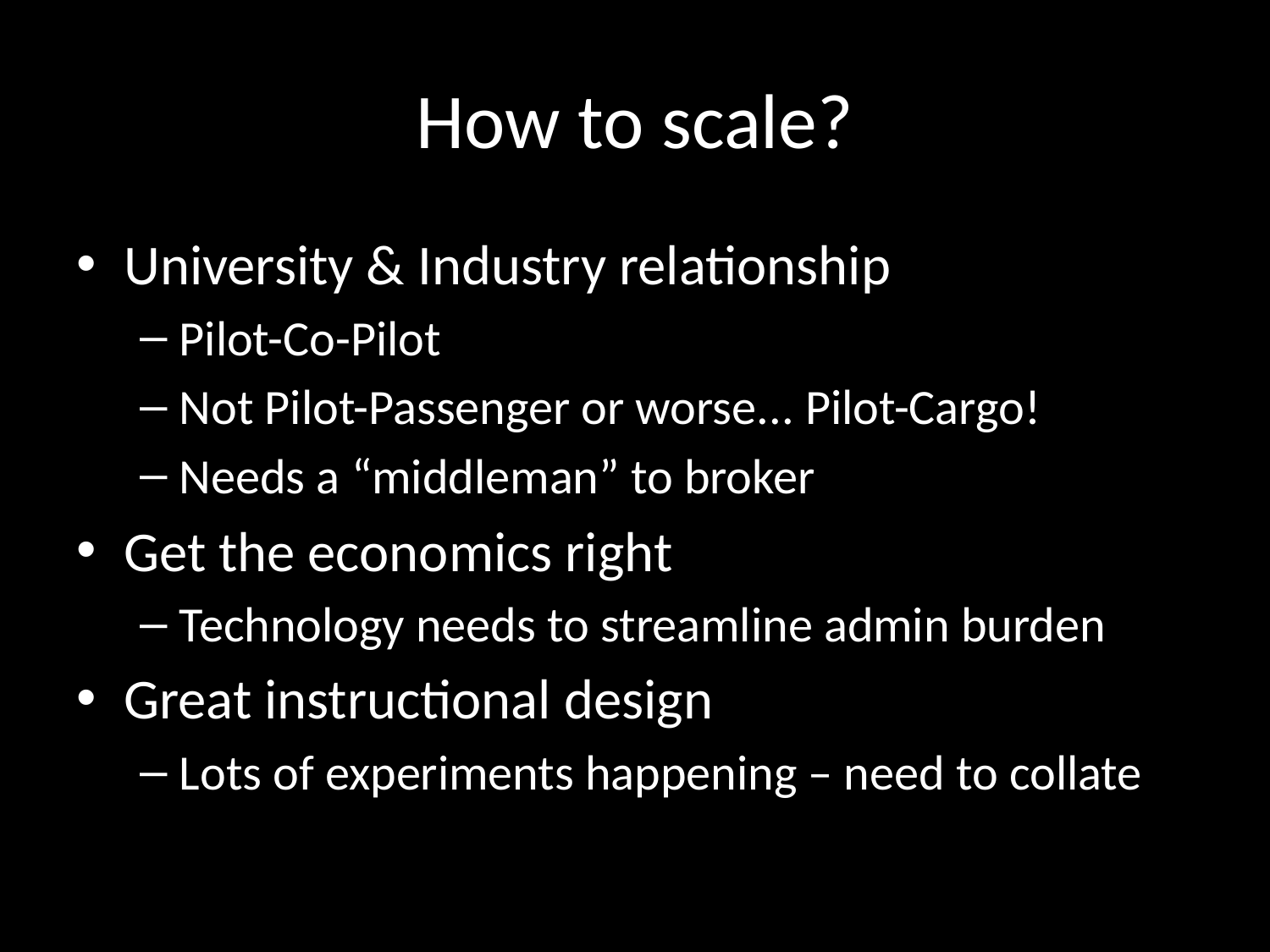

# How to scale?
University & Industry relationship
Pilot-Co-Pilot
Not Pilot-Passenger or worse... Pilot-Cargo!
Needs a “middleman” to broker
Get the economics right
Technology needs to streamline admin burden
Great instructional design
Lots of experiments happening – need to collate